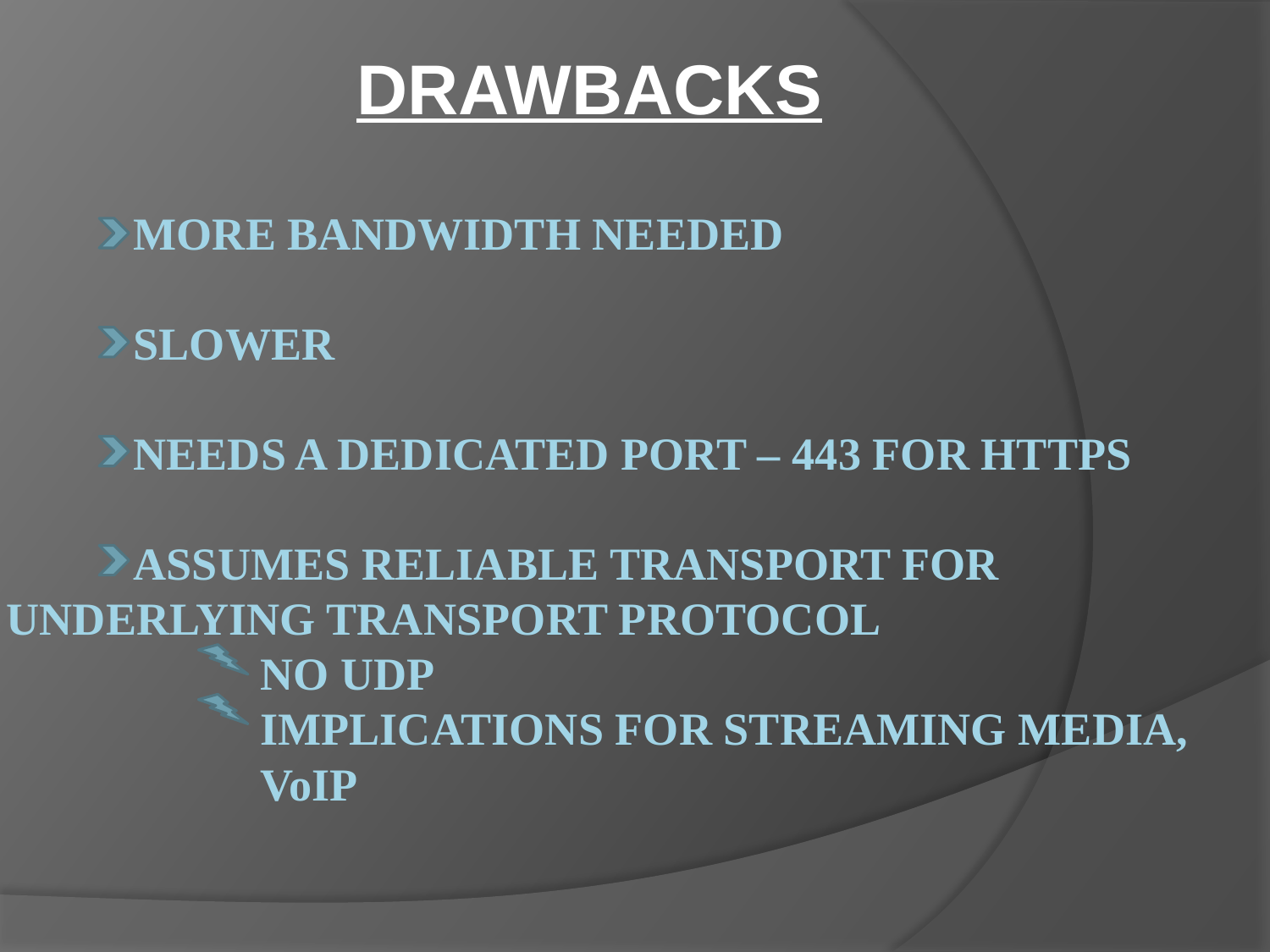

DRAWBACKS
# MORE BANDWIDTH NEEDED SLOWER NEEDS A DEDICATED PORT – 443 FOR HTTPS ASSUMES RELIABLE TRANSPORT FOR 	UNDERLYING TRANSPORT PROTOCOL NO UDP IMPLICATIONS FOR STREAMING MEDIA, 		VoIP